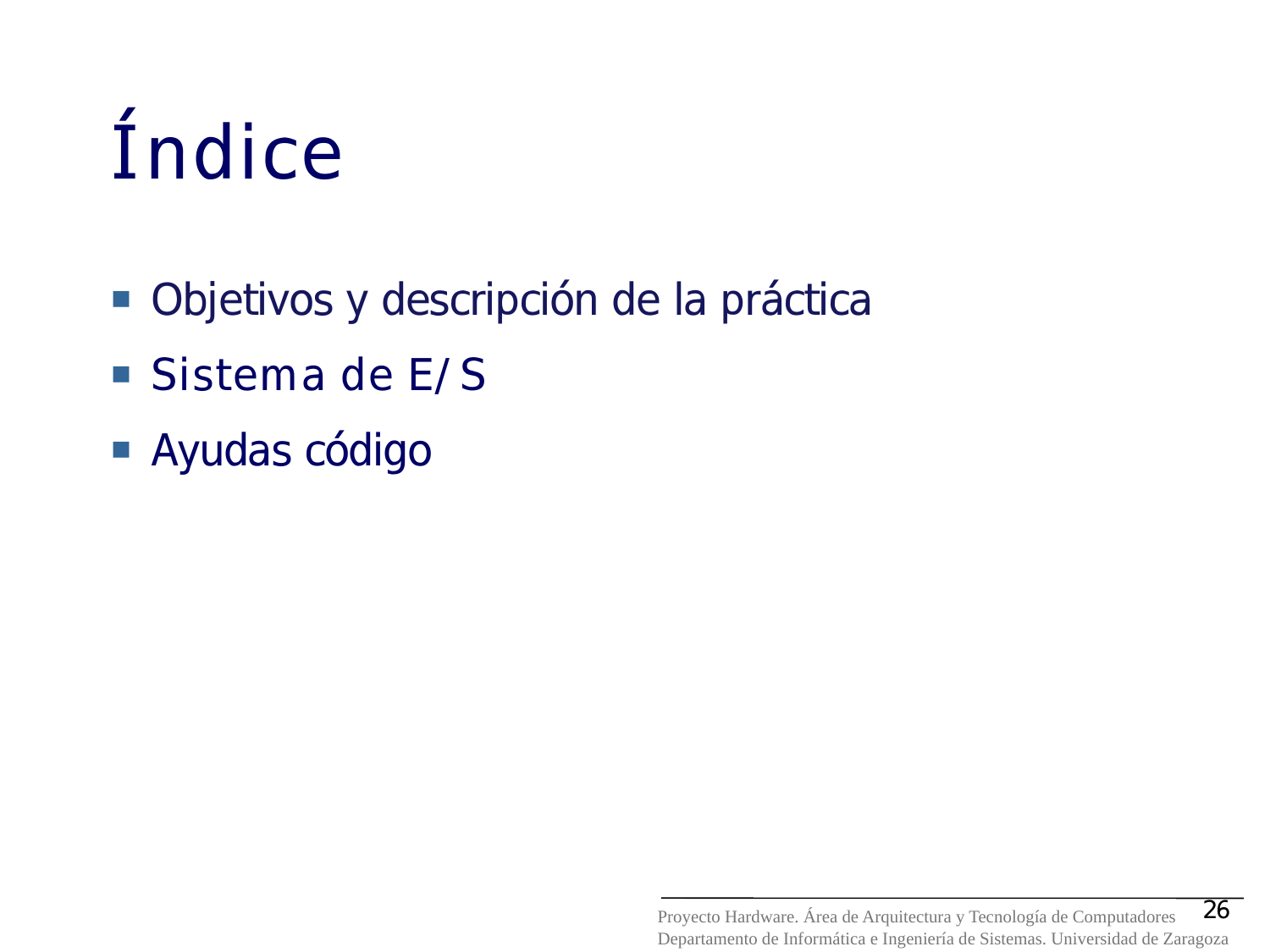

Índice
Objetivos y descripción de la práctica
Sistema de E/S
Ayudas código

26